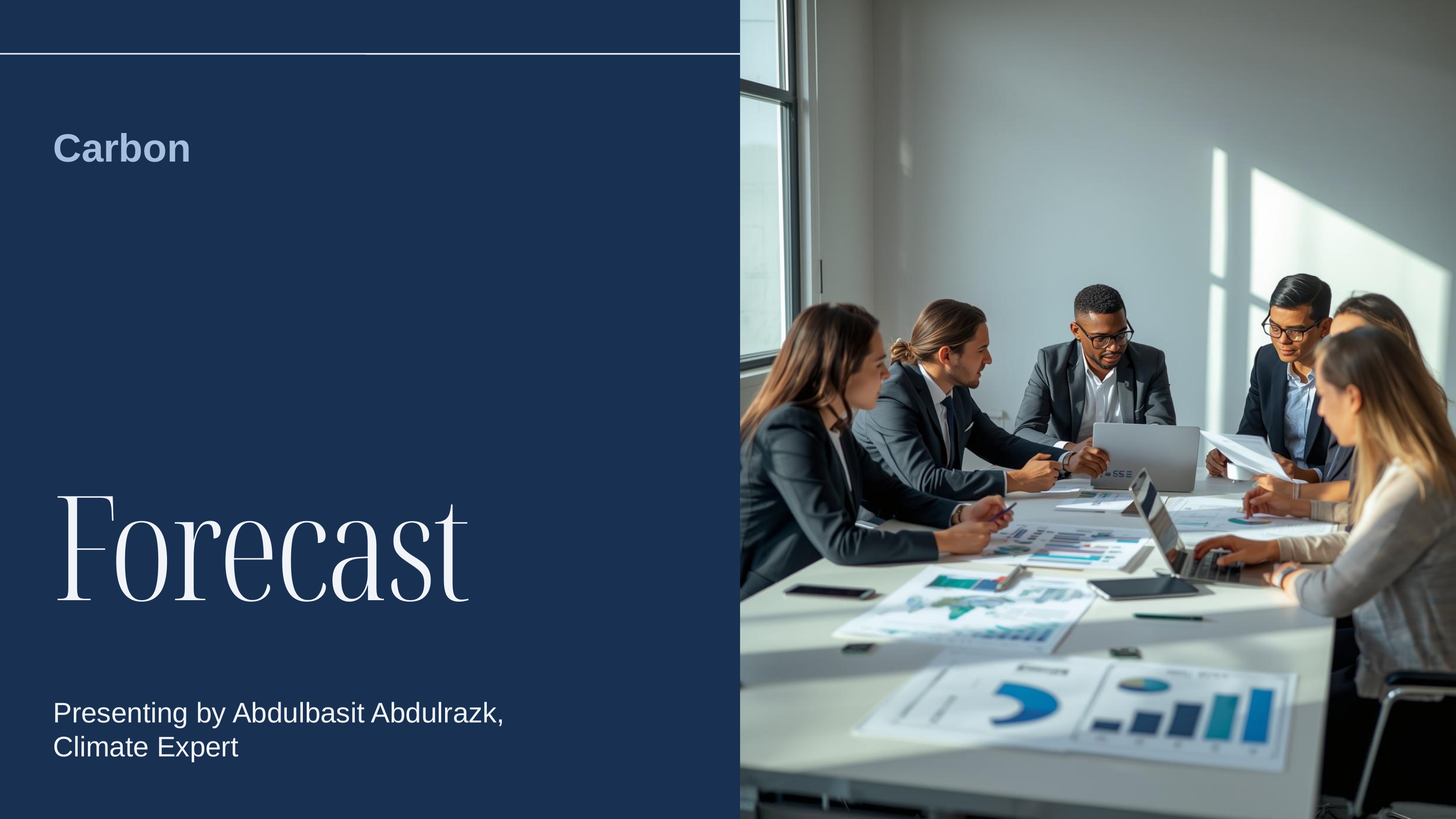

Carbon
Forecast
Presenting by Abdulbasit Abdulrazk, Climate Expert